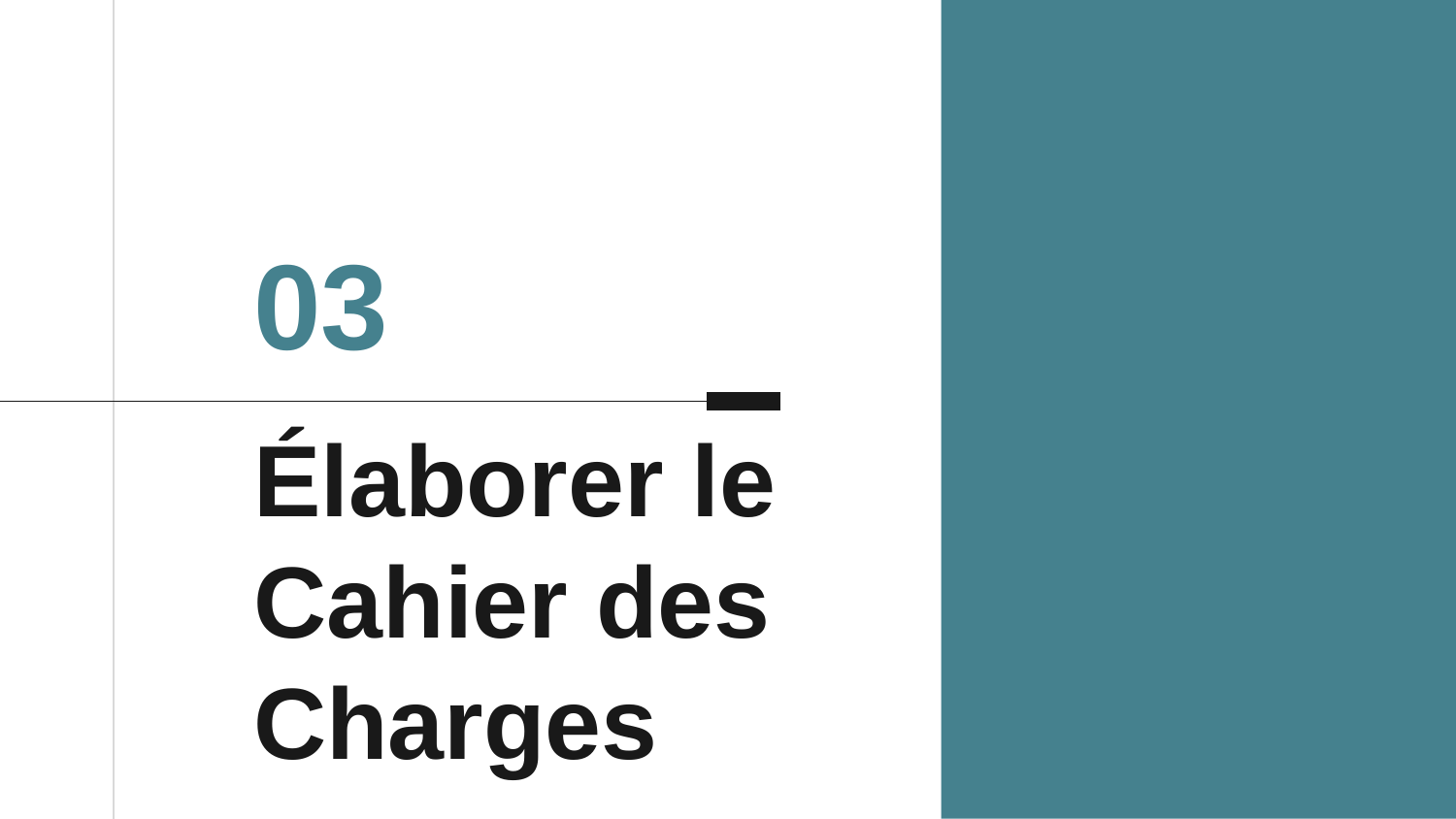

03
# Élaborer le Cahier des Charges